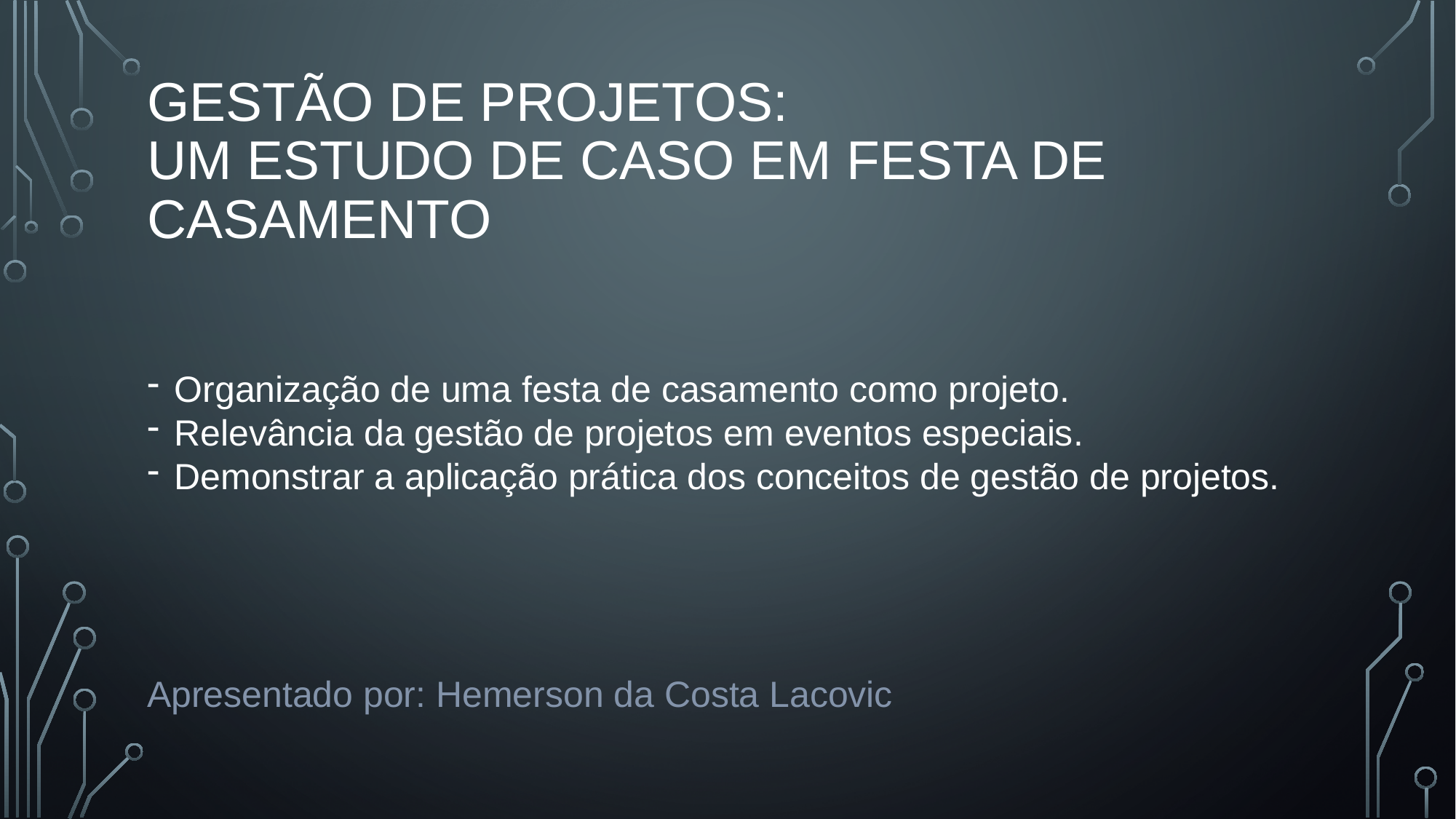

# Gestão de Projetos: Um Estudo de Caso em Festa de Casamento
Organização de uma festa de casamento como projeto.
Relevância da gestão de projetos em eventos especiais.
Demonstrar a aplicação prática dos conceitos de gestão de projetos.

Apresentado por: Hemerson da Costa Lacovic